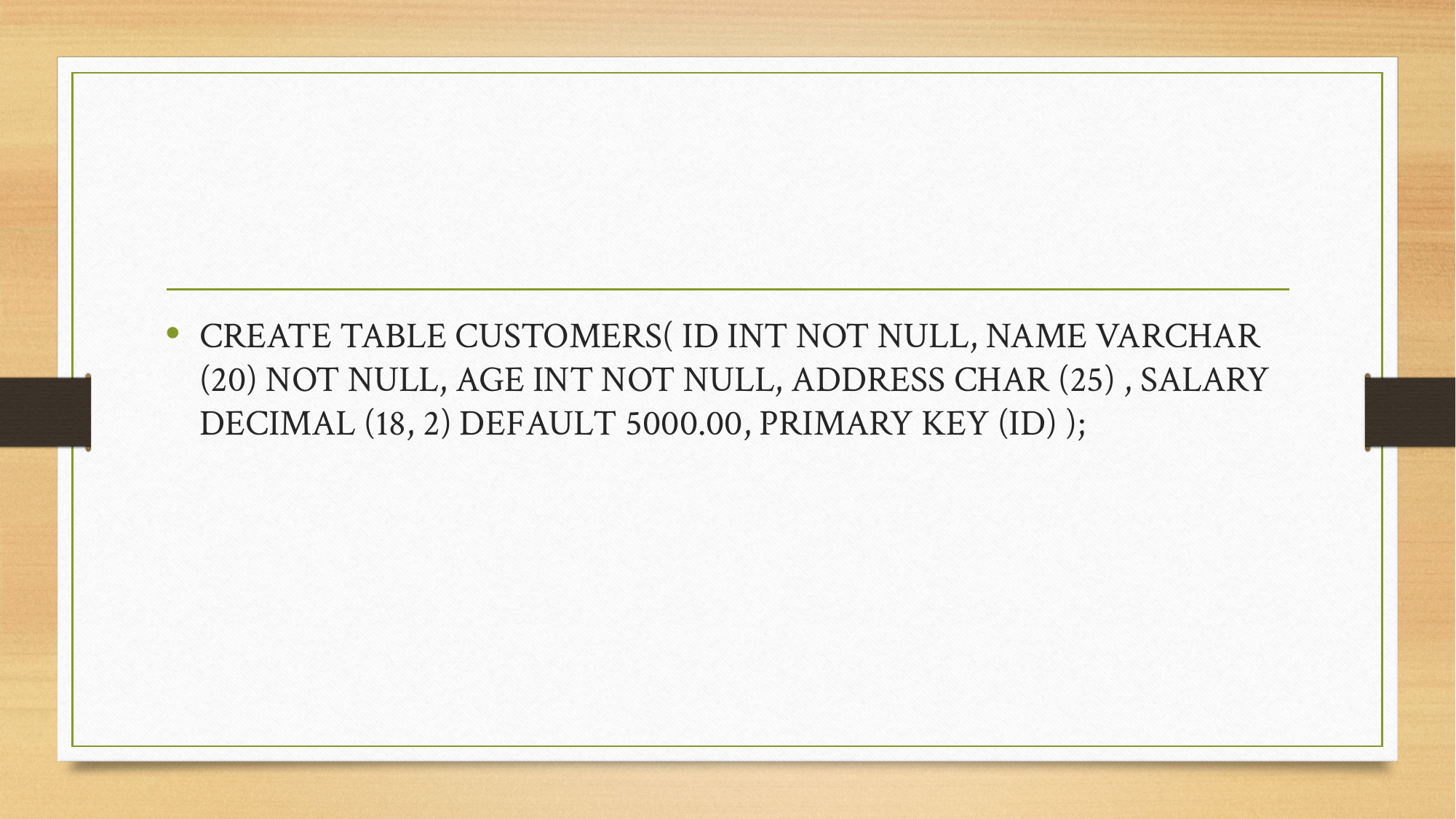

#
CREATE TABLE CUSTOMERS( ID INT NOT NULL, NAME VARCHAR (20) NOT NULL, AGE INT NOT NULL, ADDRESS CHAR (25) , SALARY DECIMAL (18, 2) DEFAULT 5000.00, PRIMARY KEY (ID) );